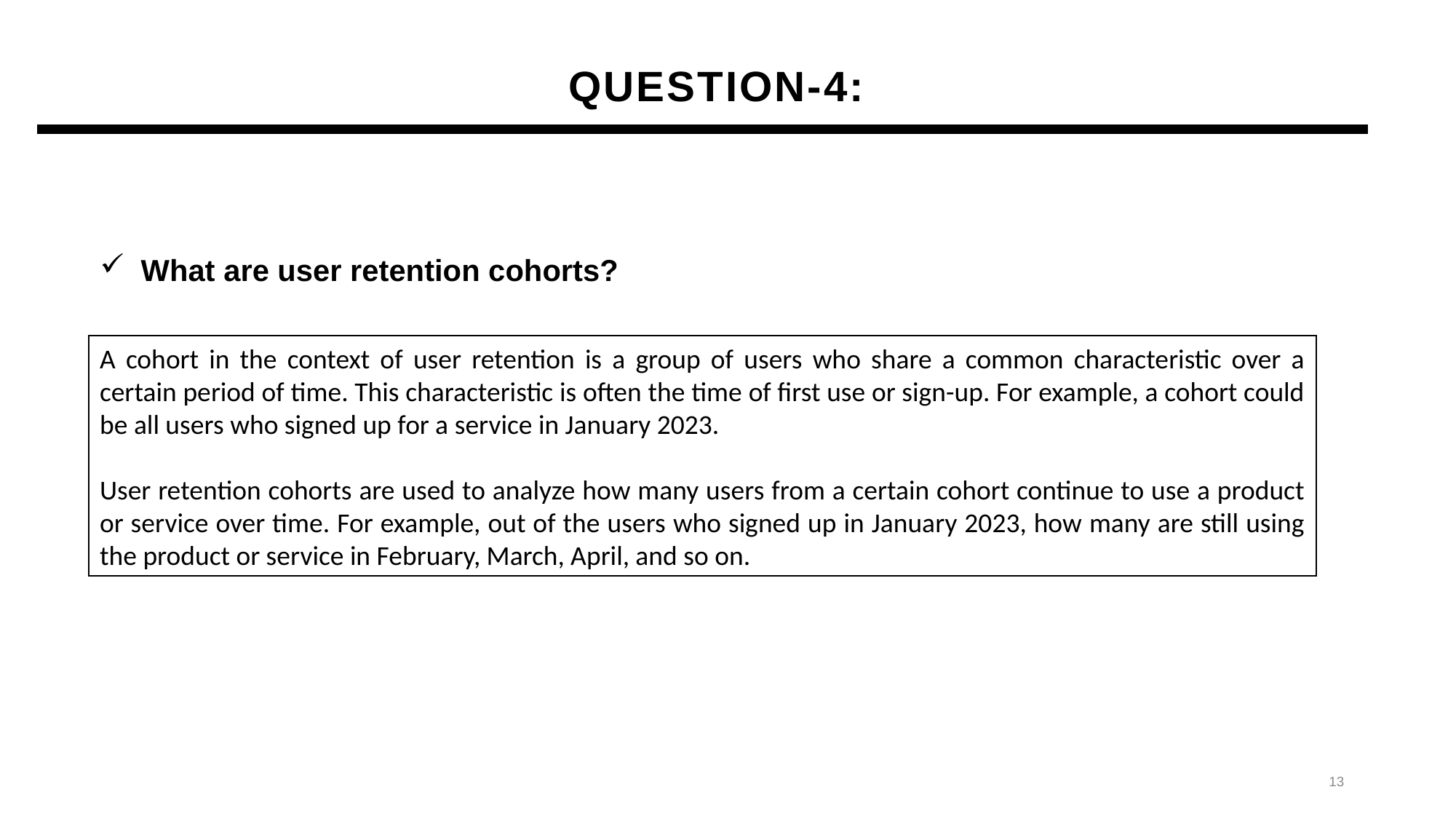

# Question-4:

What are user retention cohorts?

A cohort in the context of user retention is a group of users who share a common characteristic over a certain period of time. This characteristic is often the time of first use or sign-up. For example, a cohort could be all users who signed up for a service in January 2023.

User retention cohorts are used to analyze how many users from a certain cohort continue to use a product or service over time. For example, out of the users who signed up in January 2023, how many are still using the product or service in February, March, April, and so on.
13